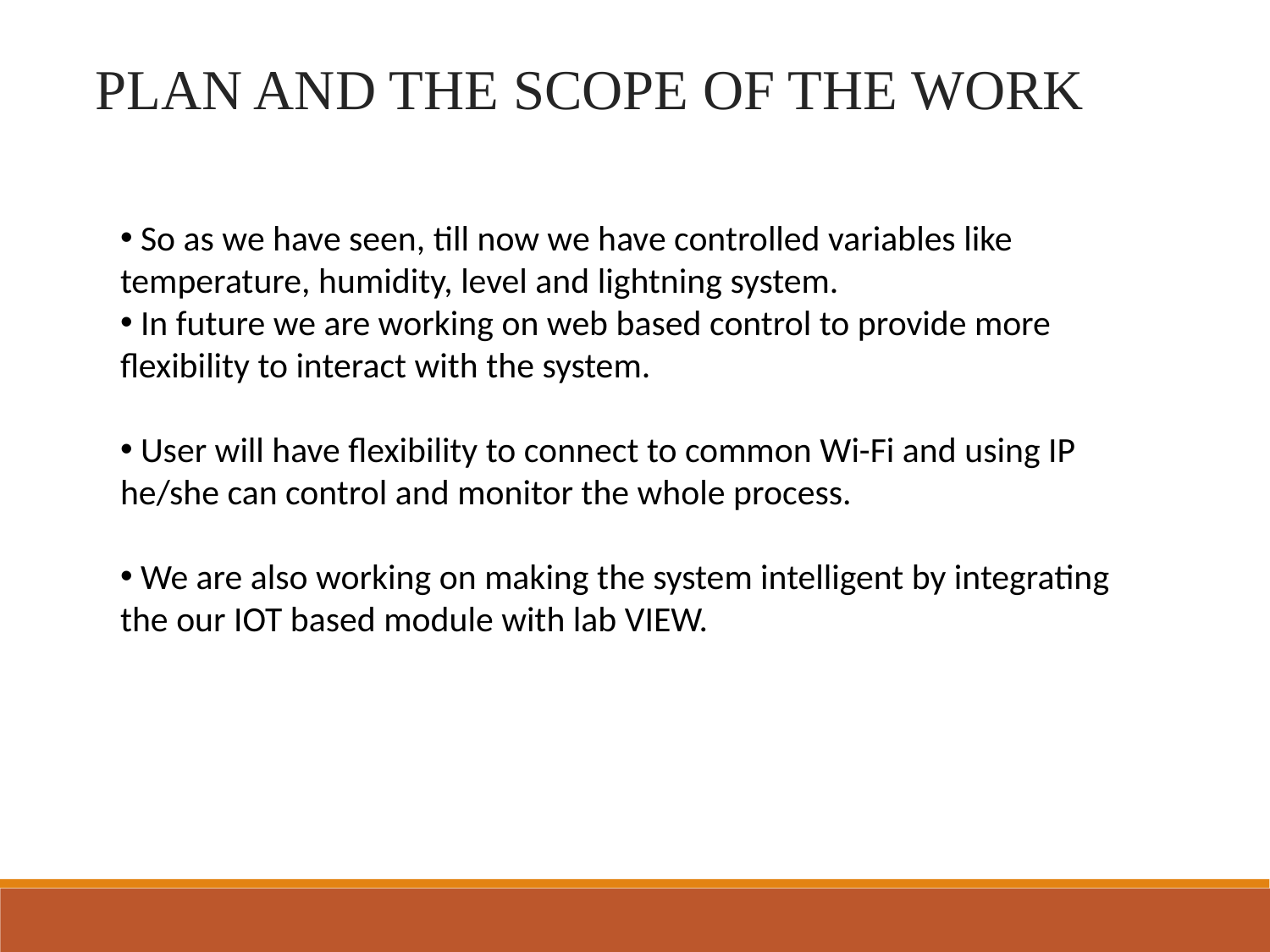

# PLAN AND THE SCOPE OF THE WORK
 So as we have seen, till now we have controlled variables like temperature, humidity, level and lightning system.
 In future we are working on web based control to provide more flexibility to interact with the system.

 User will have flexibility to connect to common Wi-Fi and using IP he/she can control and monitor the whole process.

 We are also working on making the system intelligent by integrating the our IOT based module with lab VIEW.